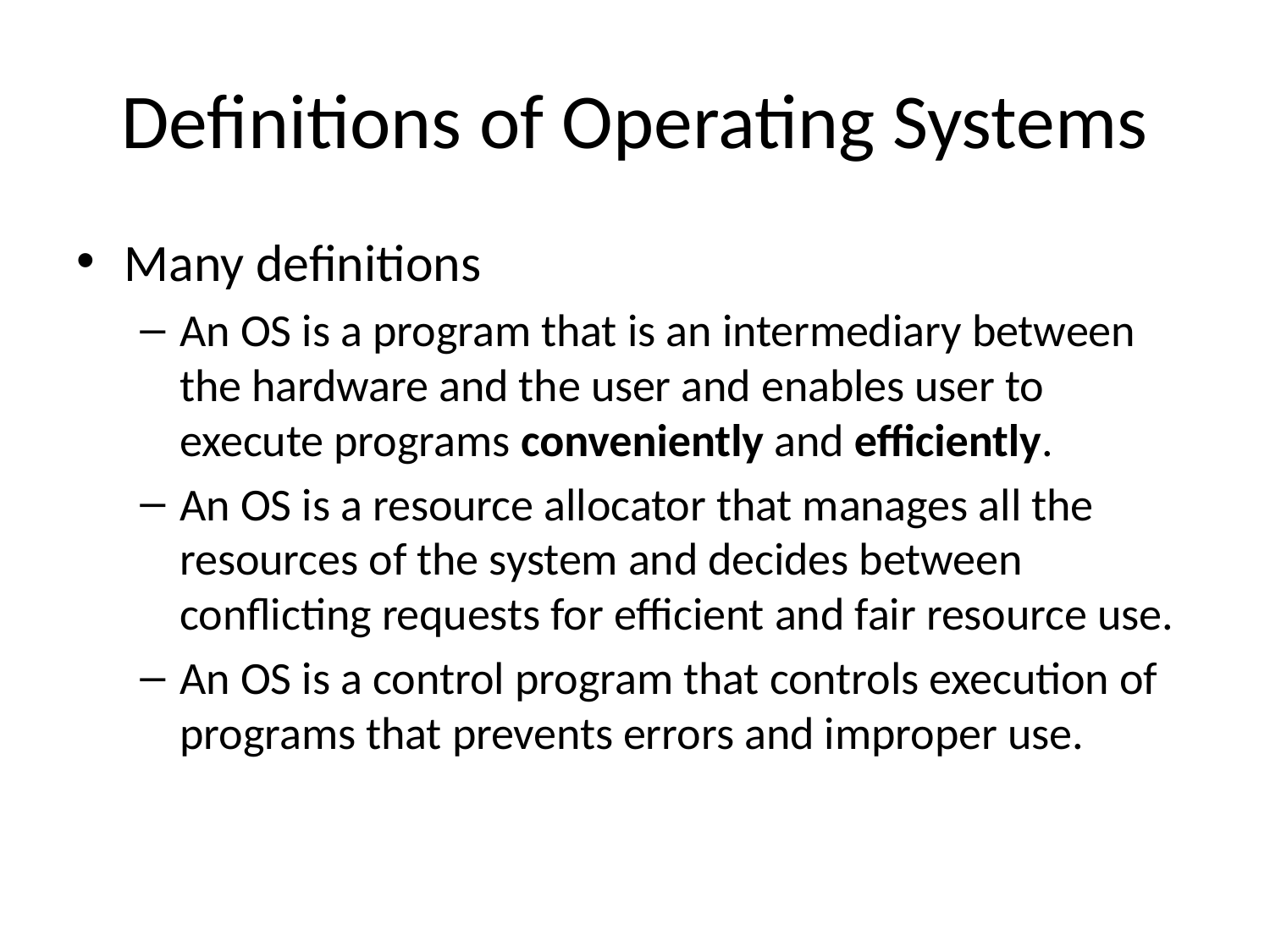

# Definitions of Operating Systems
Many definitions
An OS is a program that is an intermediary between the hardware and the user and enables user to execute programs conveniently and efficiently.
An OS is a resource allocator that manages all the resources of the system and decides between conflicting requests for efficient and fair resource use.
An OS is a control program that controls execution of programs that prevents errors and improper use.